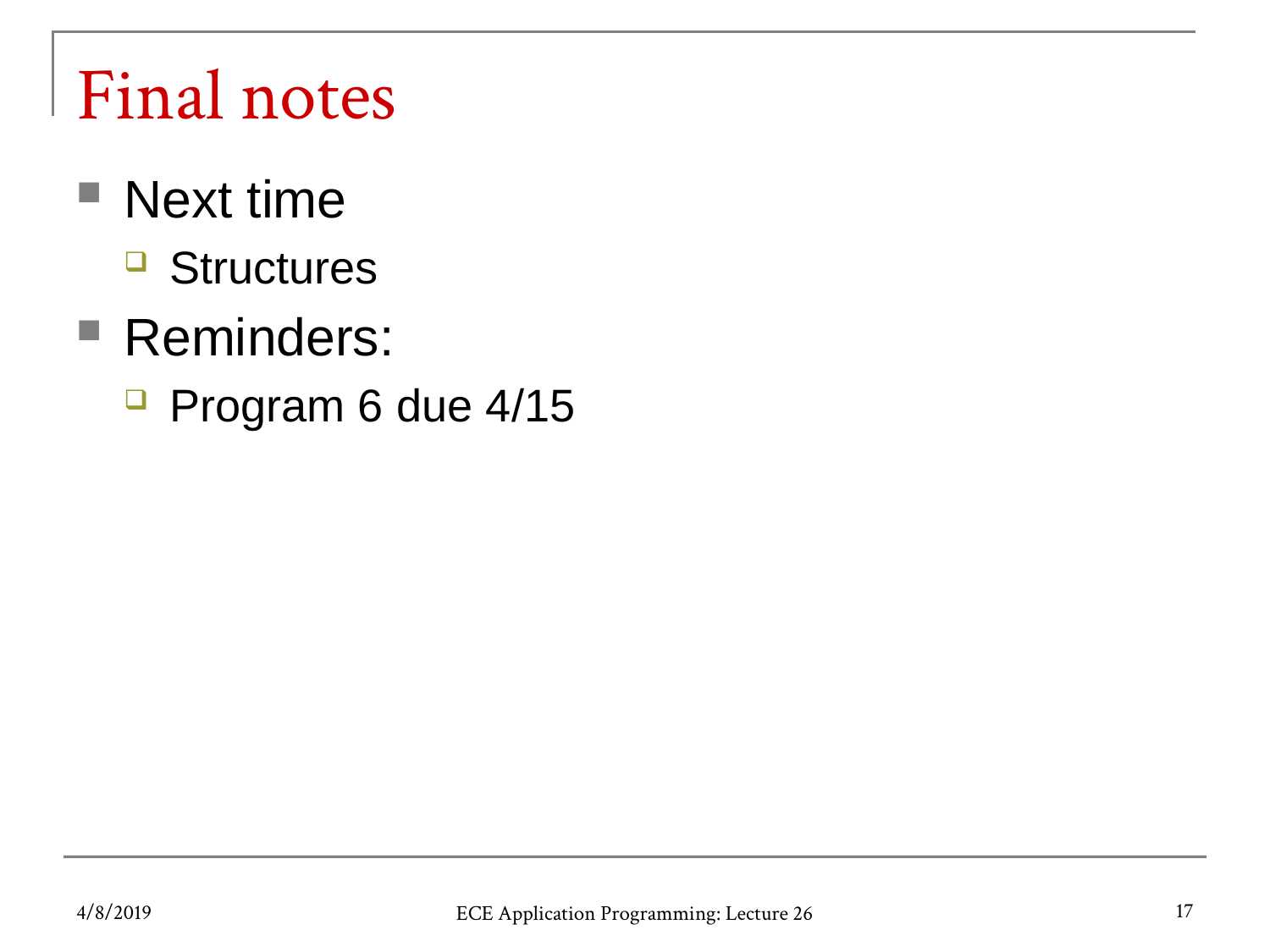

# Final notes
Next time
Structures
Reminders:
Program 6 due 4/15
4/8/2019
17
ECE Application Programming: Lecture 26